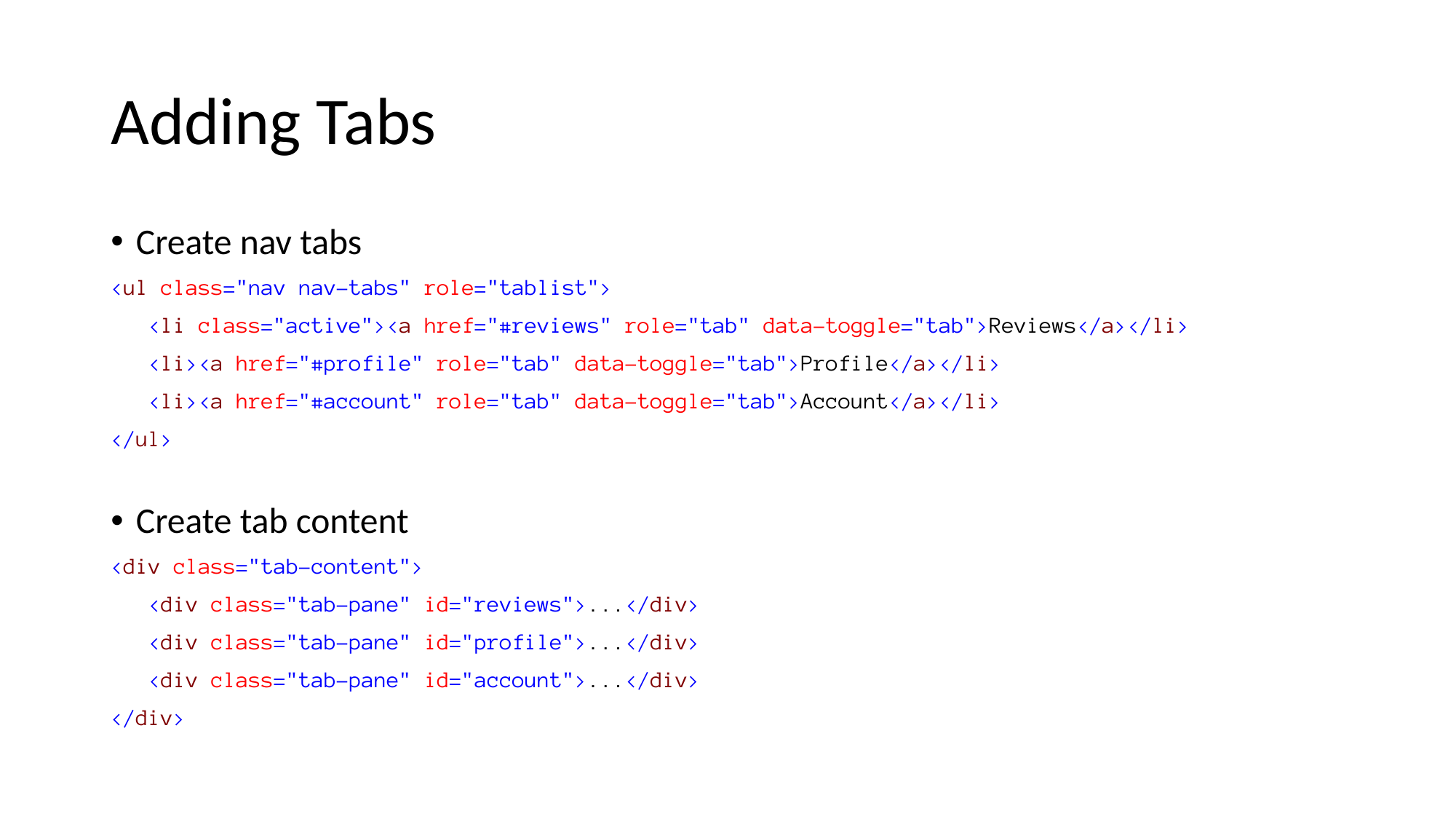

# Adding Tabs
Create nav tabs
<ul class="nav nav-tabs" role="tablist">
   <li class="active"><a href="#reviews" role="tab" data-toggle="tab">Reviews</a></li>
   <li><a href="#profile" role="tab" data-toggle="tab">Profile</a></li>
   <li><a href="#account" role="tab" data-toggle="tab">Account</a></li>
</ul>

Create tab content
<div class="tab-content">
   <div class="tab-pane" id="reviews">...</div>
   <div class="tab-pane" id="profile">...</div>
   <div class="tab-pane" id="account">...</div>
</div>